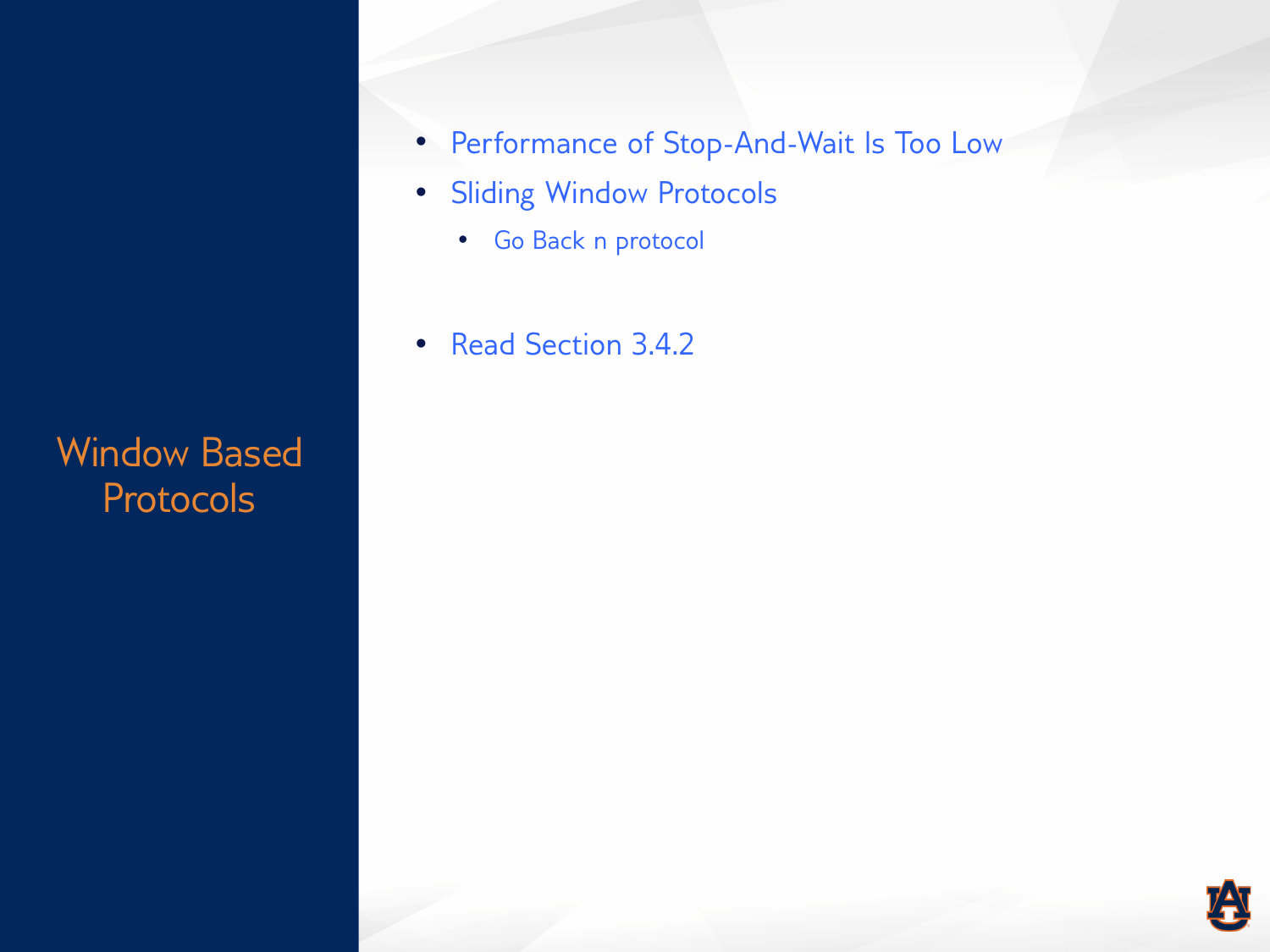

# Window Based Protocols
Performance of Stop-And-Wait Is Too Low
Sliding Window Protocols
Go Back n protocol

Read Section 3.4.2